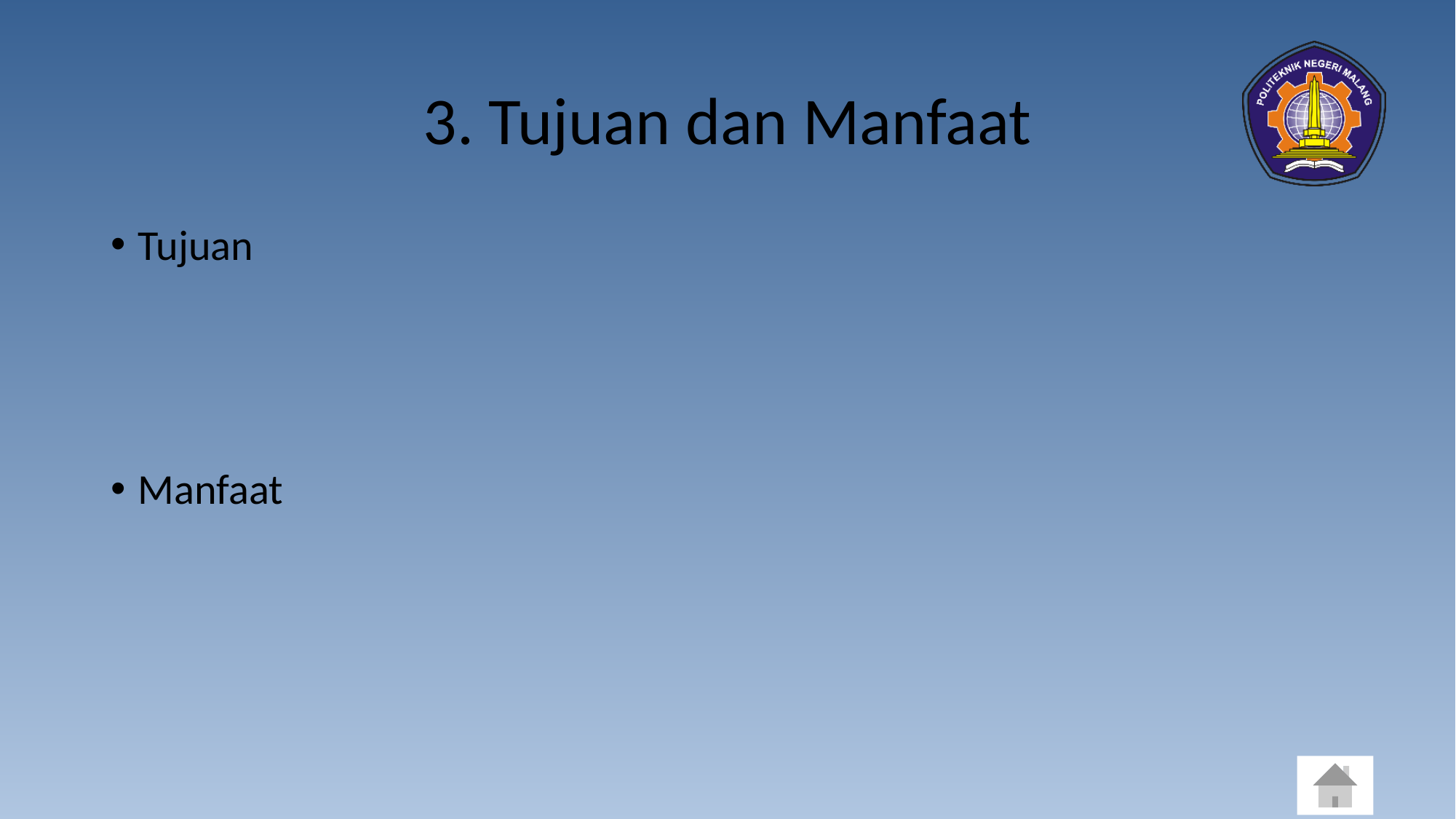

# 3. Tujuan dan Manfaat
Tujuan

Manfaat